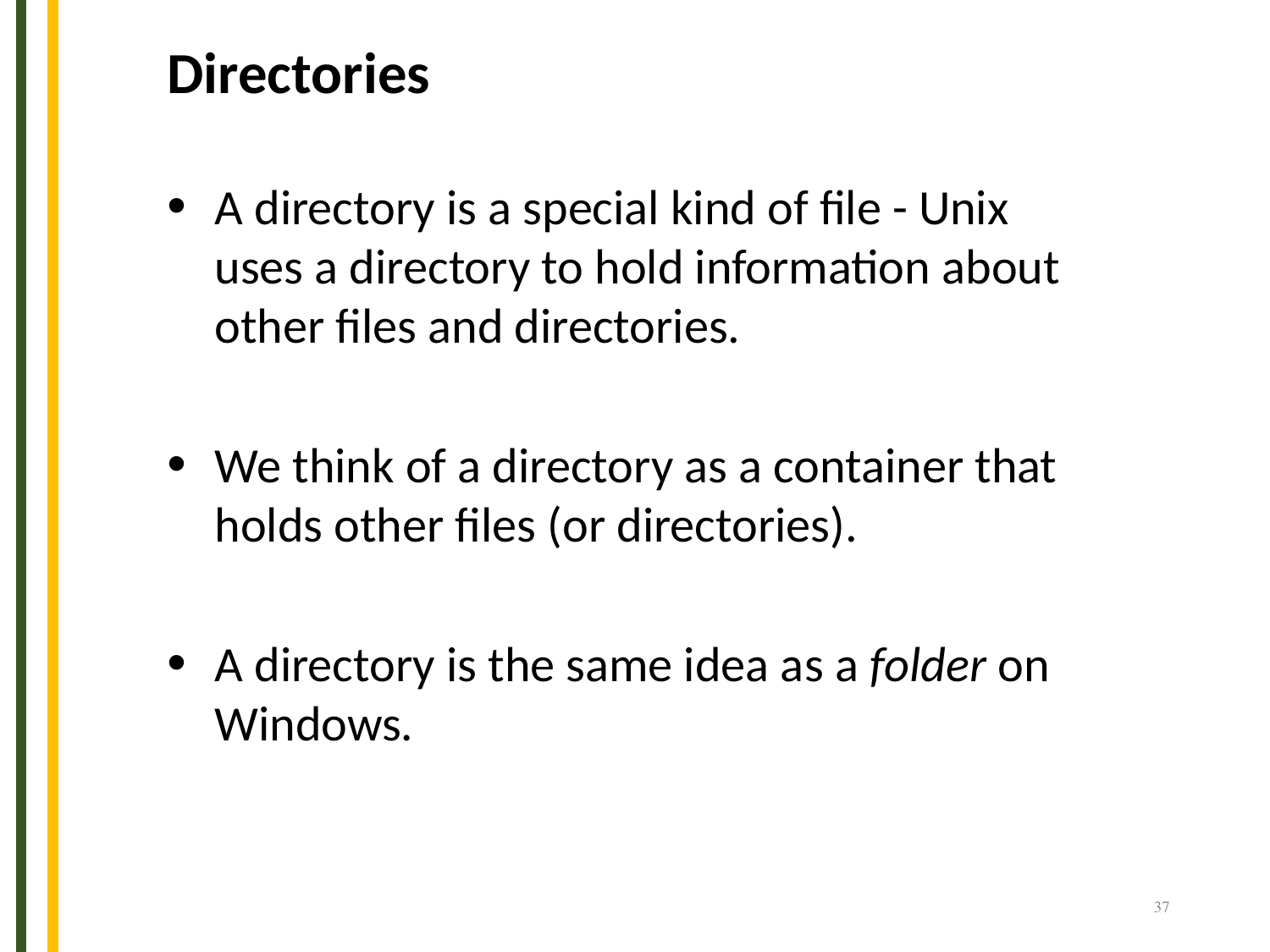

Directories
A directory is a special kind of file - Unix uses a directory to hold information about other files and directories.

We think of a directory as a container that holds other files (or directories).

A directory is the same idea as a folder on Windows.
37